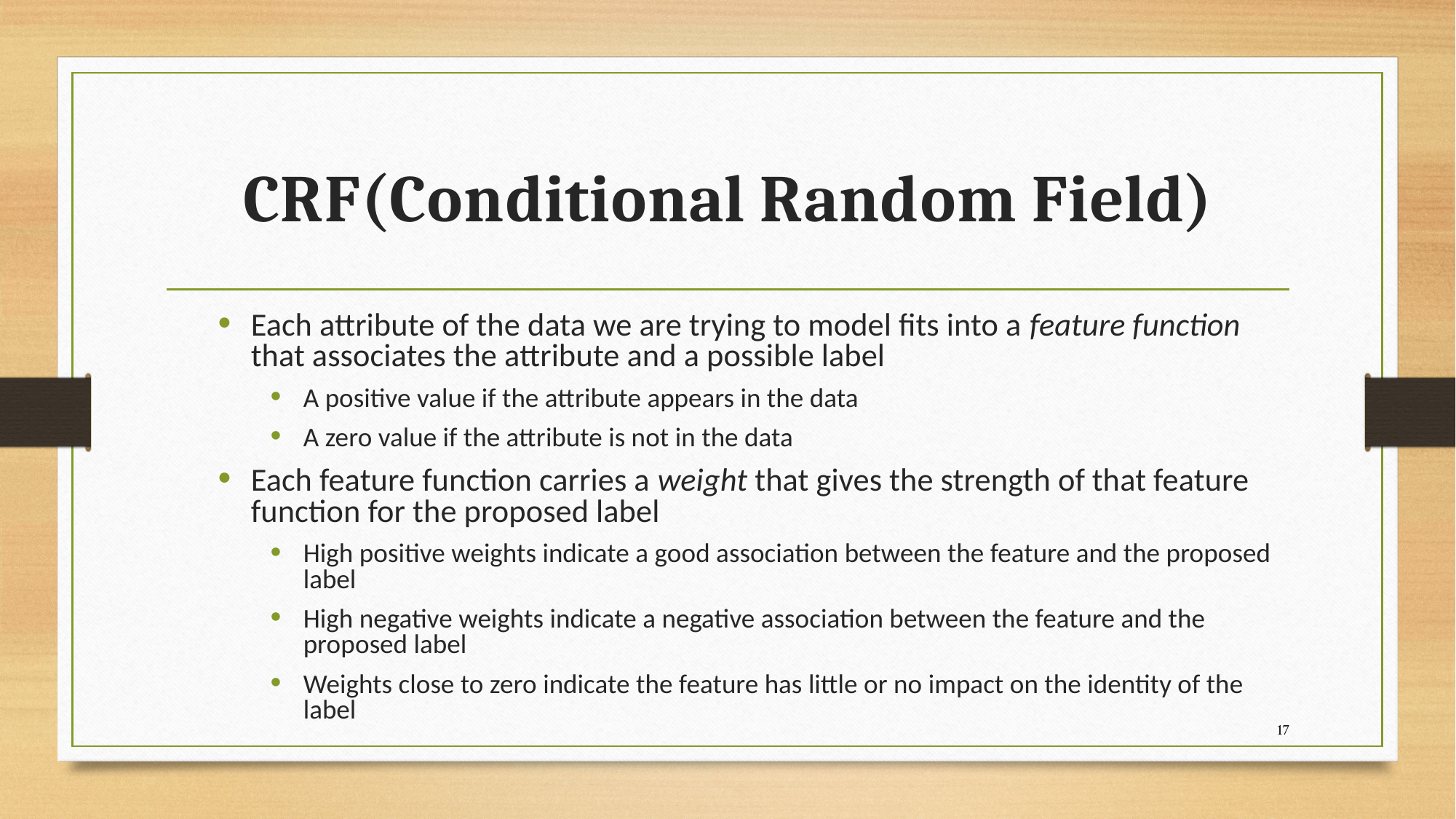

# CRF(Conditional Random Field)
Each attribute of the data we are trying to model fits into a feature function that associates the attribute and a possible label
A positive value if the attribute appears in the data
A zero value if the attribute is not in the data
Each feature function carries a weight that gives the strength of that feature function for the proposed label
High positive weights indicate a good association between the feature and the proposed label
High negative weights indicate a negative association between the feature and the proposed label
Weights close to zero indicate the feature has little or no impact on the identity of the label

17